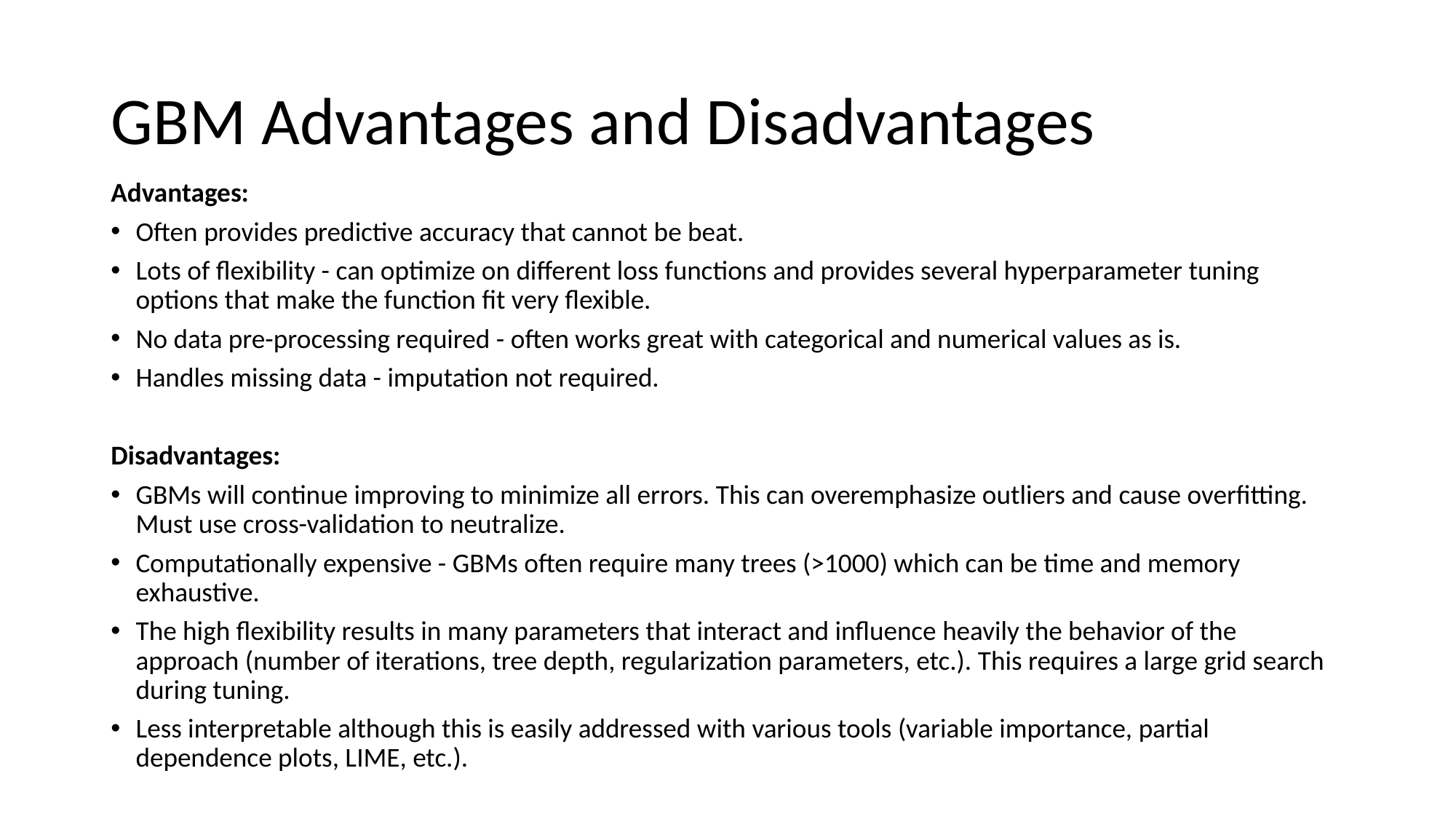

# GBM Advantages and Disadvantages
Advantages:
Often provides predictive accuracy that cannot be beat.
Lots of flexibility - can optimize on different loss functions and provides several hyperparameter tuning options that make the function fit very flexible.
No data pre-processing required - often works great with categorical and numerical values as is.
Handles missing data - imputation not required.

Disadvantages:
GBMs will continue improving to minimize all errors. This can overemphasize outliers and cause overfitting. Must use cross-validation to neutralize.
Computationally expensive - GBMs often require many trees (>1000) which can be time and memory exhaustive.
The high flexibility results in many parameters that interact and influence heavily the behavior of the approach (number of iterations, tree depth, regularization parameters, etc.). This requires a large grid search during tuning.
Less interpretable although this is easily addressed with various tools (variable importance, partial dependence plots, LIME, etc.).